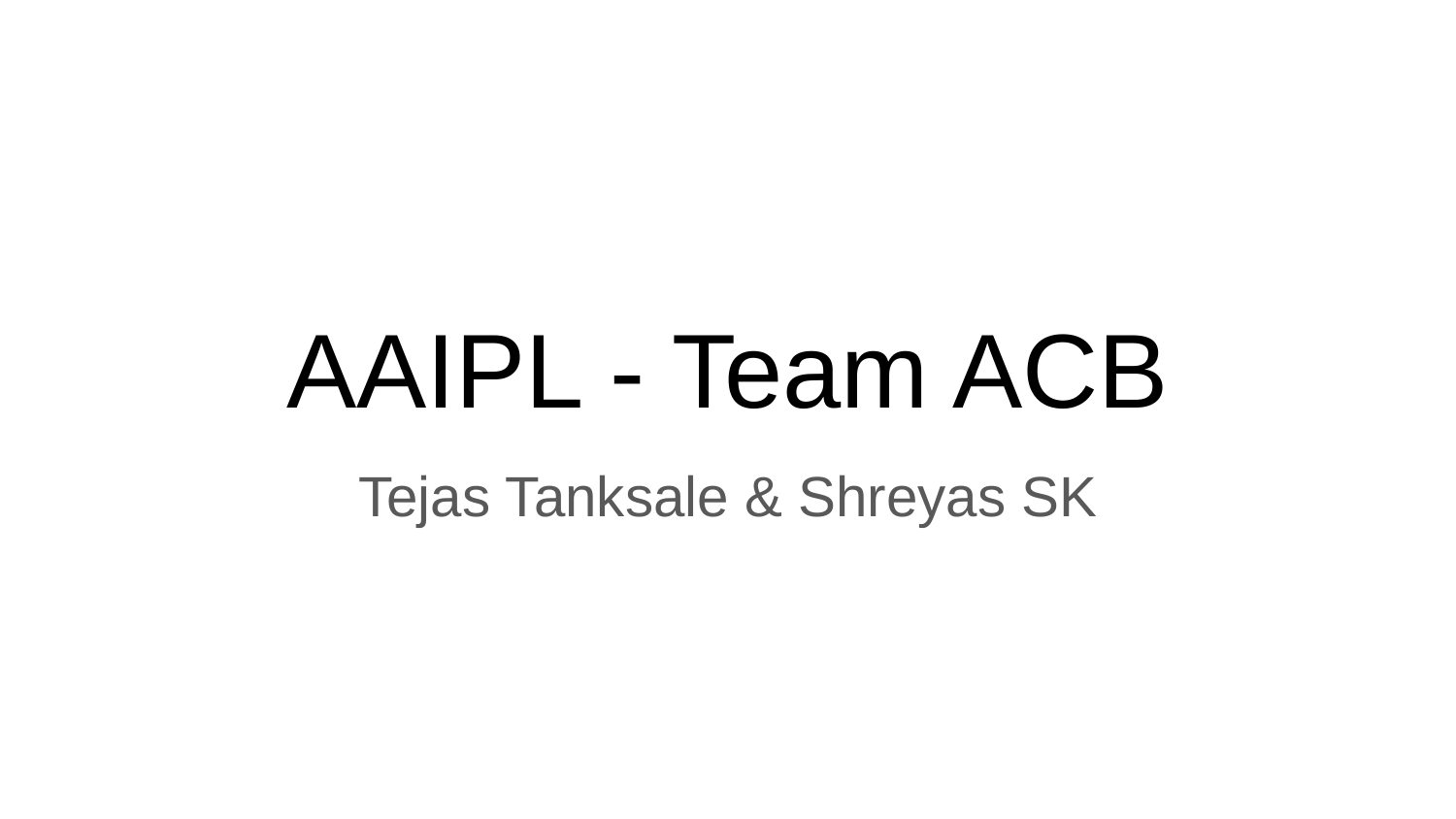

# AAIPL - Team ACB
Tejas Tanksale & Shreyas SK